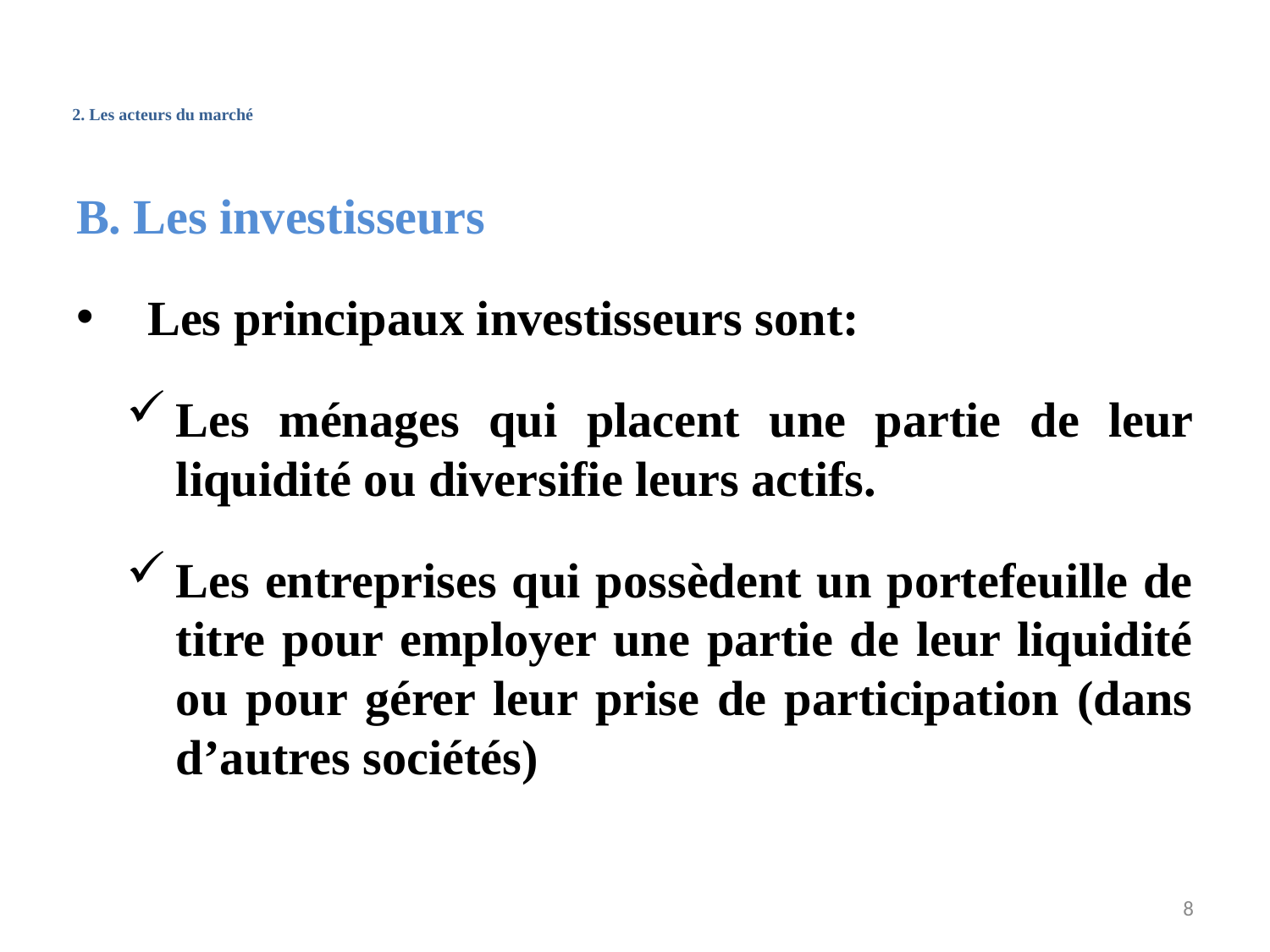

# 2. Les acteurs du marché
B. Les investisseurs
Les principaux investisseurs sont:
Les ménages qui placent une partie de leur liquidité ou diversifie leurs actifs.
Les entreprises qui possèdent un portefeuille de titre pour employer une partie de leur liquidité ou pour gérer leur prise de participation (dans d’autres sociétés)
8